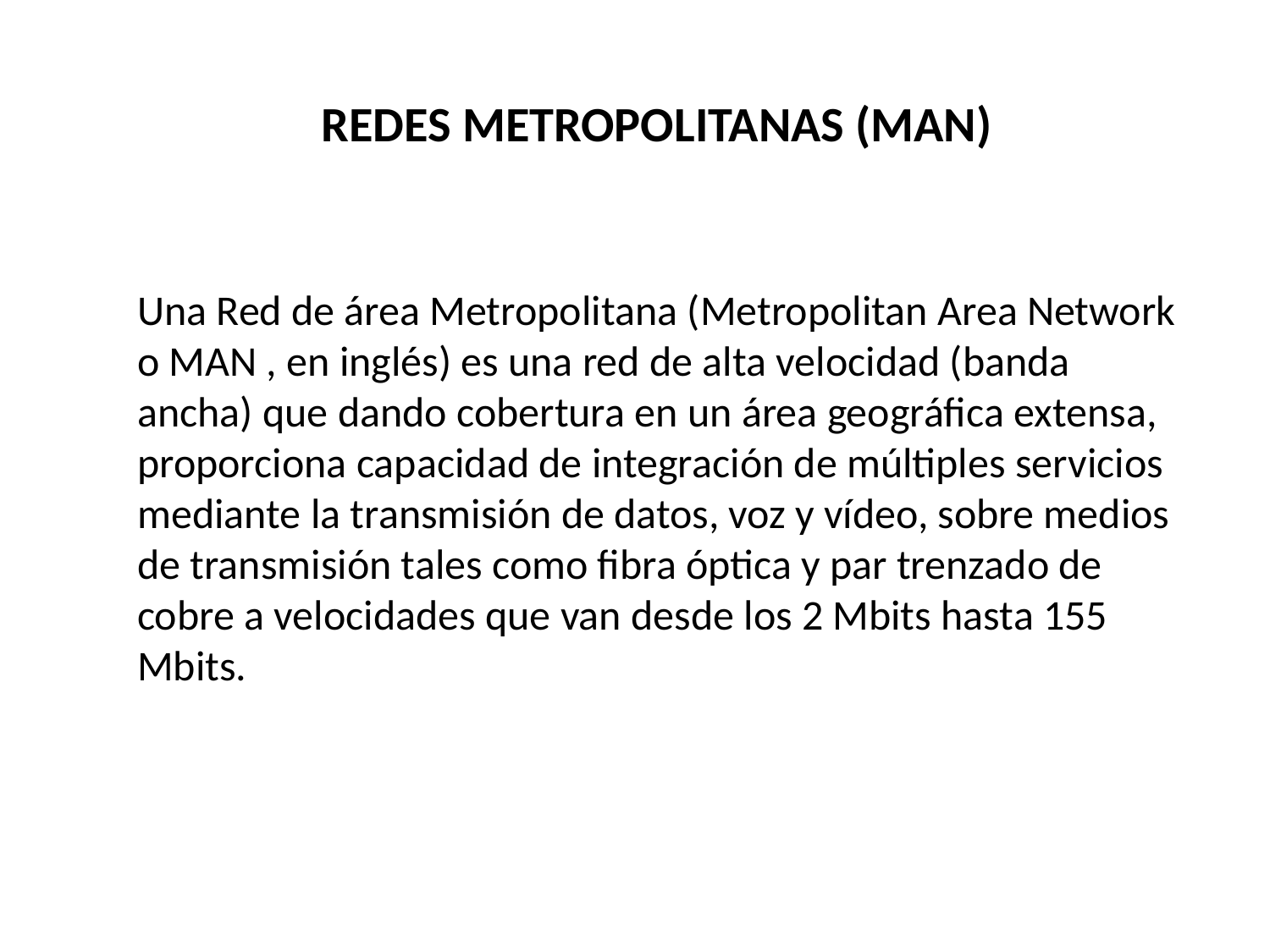

REDES METROPOLITANAS (MAN)
Una Red de área Metropolitana (Metropolitan Area Network o MAN , en inglés) es una red de alta velocidad (banda ancha) que dando cobertura en un área geográfica extensa, proporciona capacidad de integración de múltiples servicios mediante la transmisión de datos, voz y vídeo, sobre medios de transmisión tales como fibra óptica y par trenzado de cobre a velocidades que van desde los 2 Mbits hasta 155 Mbits.